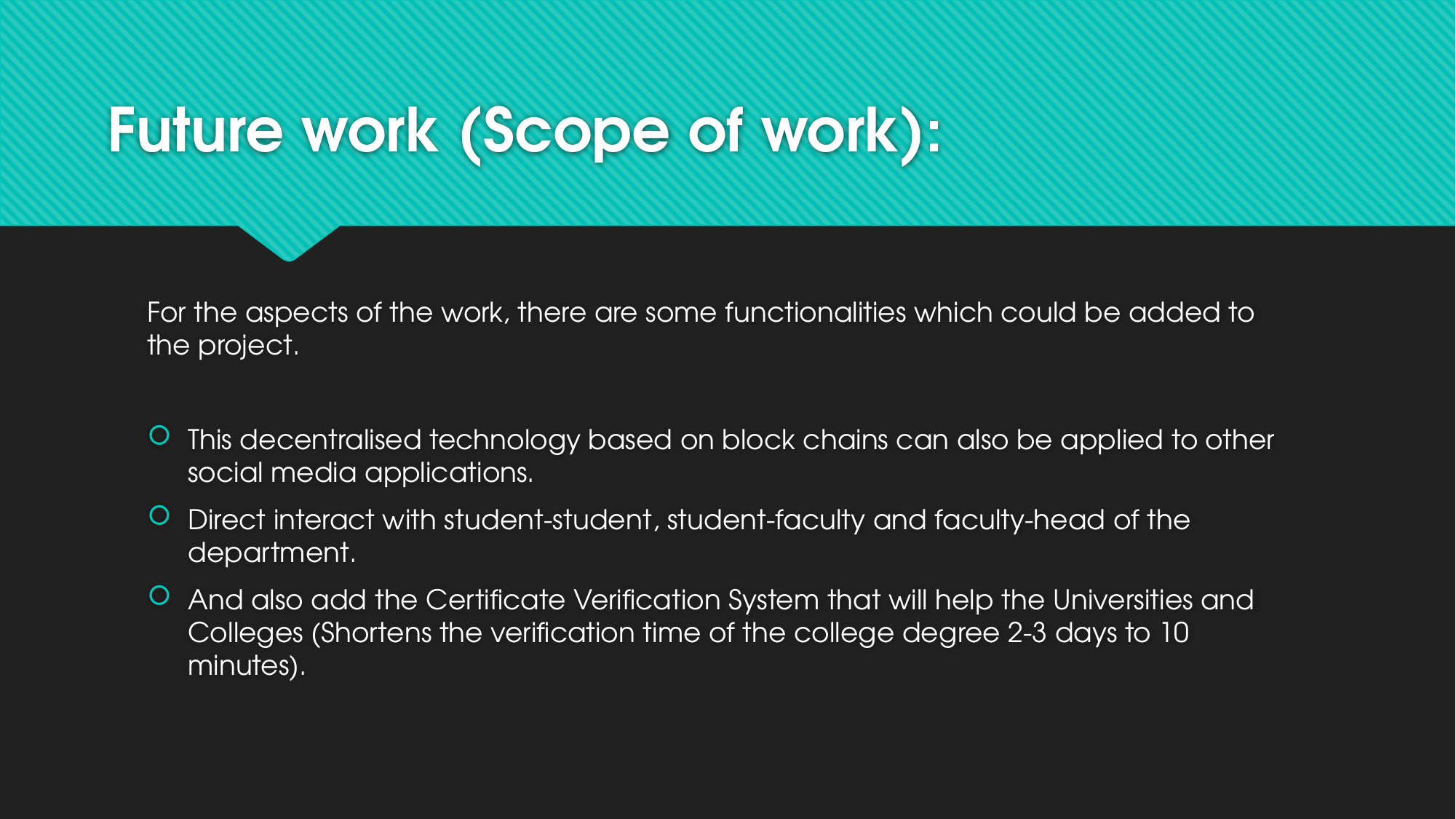

# Future work (Scope of work):

For the aspects of the work, there are some functionalities which could be added to the project.

This decentralised technology based on block chains can also be applied to other social media applications.
Direct interact with student-student, student-faculty and faculty-head of the department.
And also add the Certificate Verification System that will help the Universities and Colleges (Shortens the verification time of the college degree 2-3 days to 10 minutes).